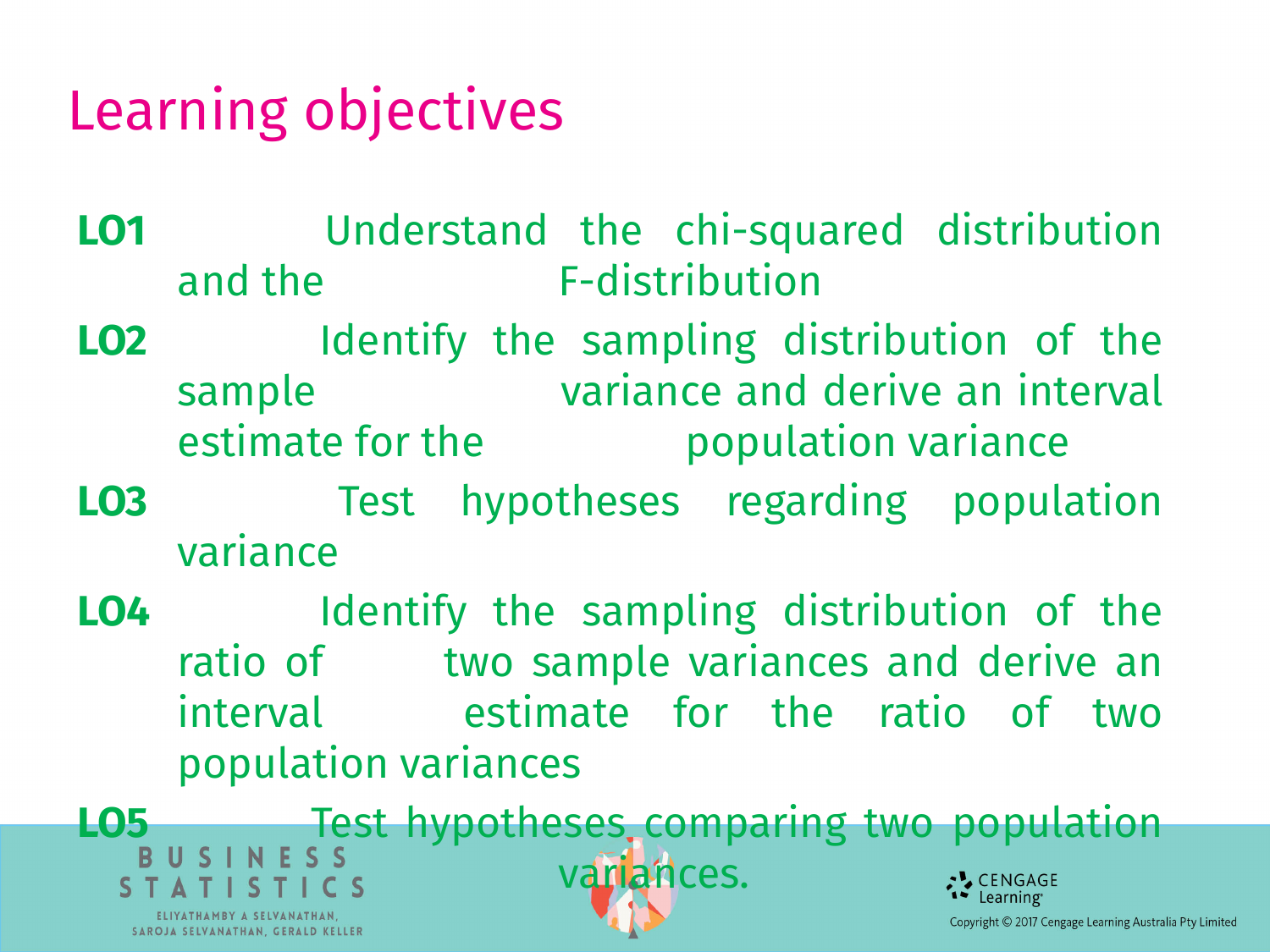

# Learning objectives
LO1 		Understand the chi-squared distribution and the 		F-distribution
LO2 		Identify the sampling distribution of the sample 		variance and derive an interval estimate for the 		population variance
LO3 		Test hypotheses regarding population variance
LO4 		Identify the sampling distribution of the ratio of 	two sample variances and derive an interval 	estimate for the ratio of two population variances
LO5 		Test hypotheses comparing two population 			variances.